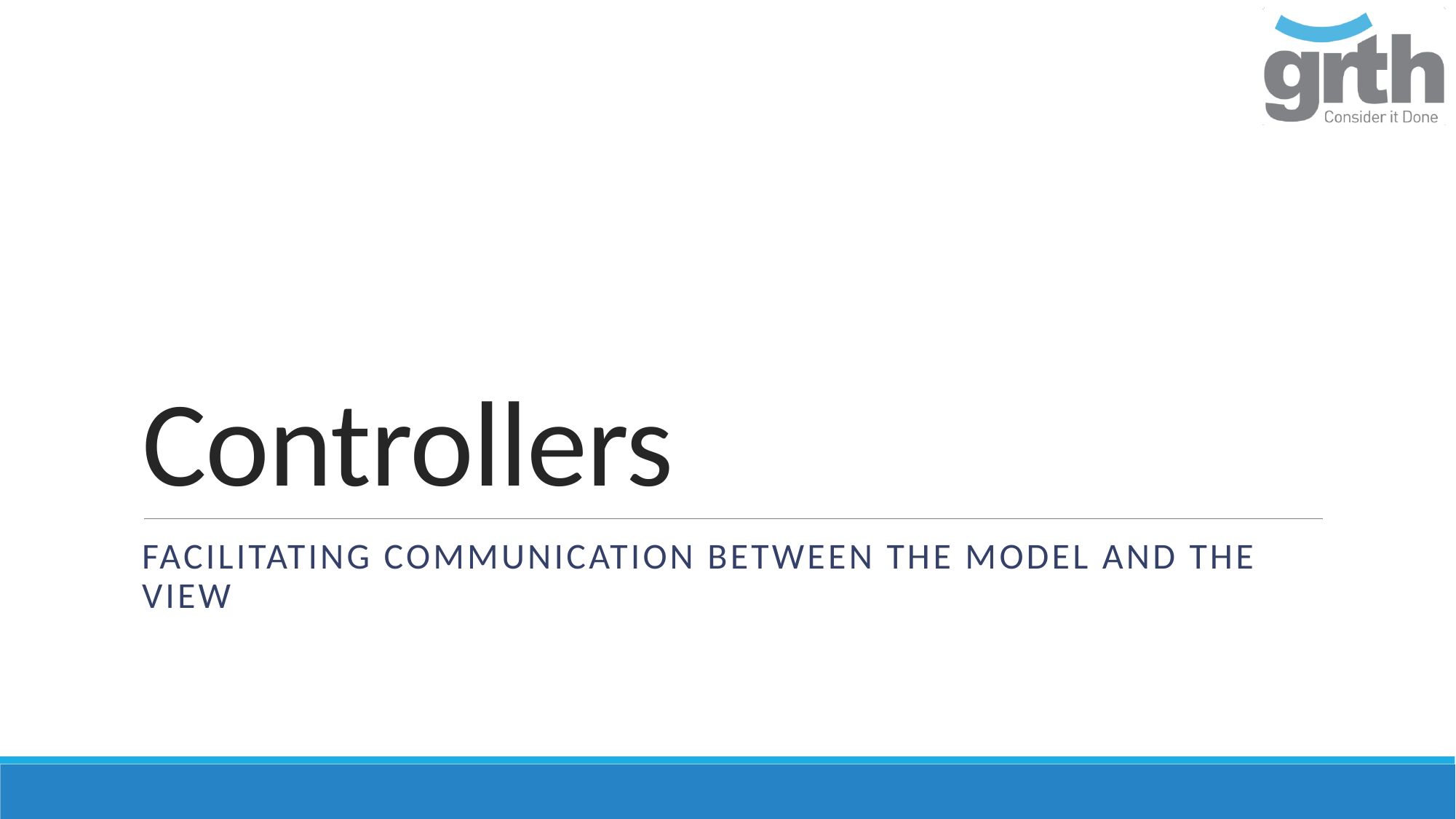

# Controllers
Facilitating Communication between the Model and the view